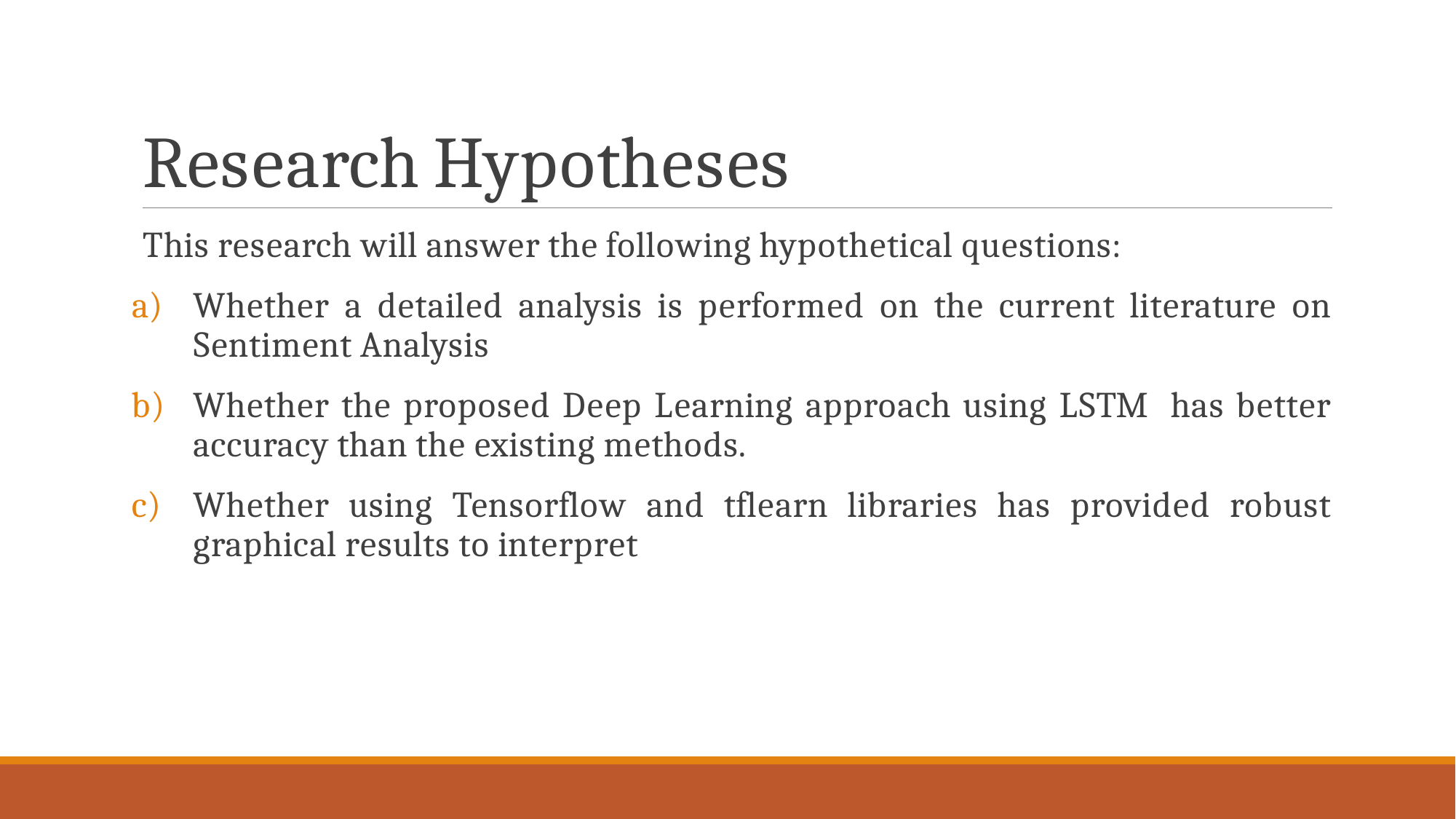

# Research Hypotheses
This research will answer the following hypothetical questions:
Whether a detailed analysis is performed on the current literature on Sentiment Analysis
Whether the proposed Deep Learning approach using LSTM  has better accuracy than the existing methods.
Whether using Tensorflow and tflearn libraries has provided robust graphical results to interpret